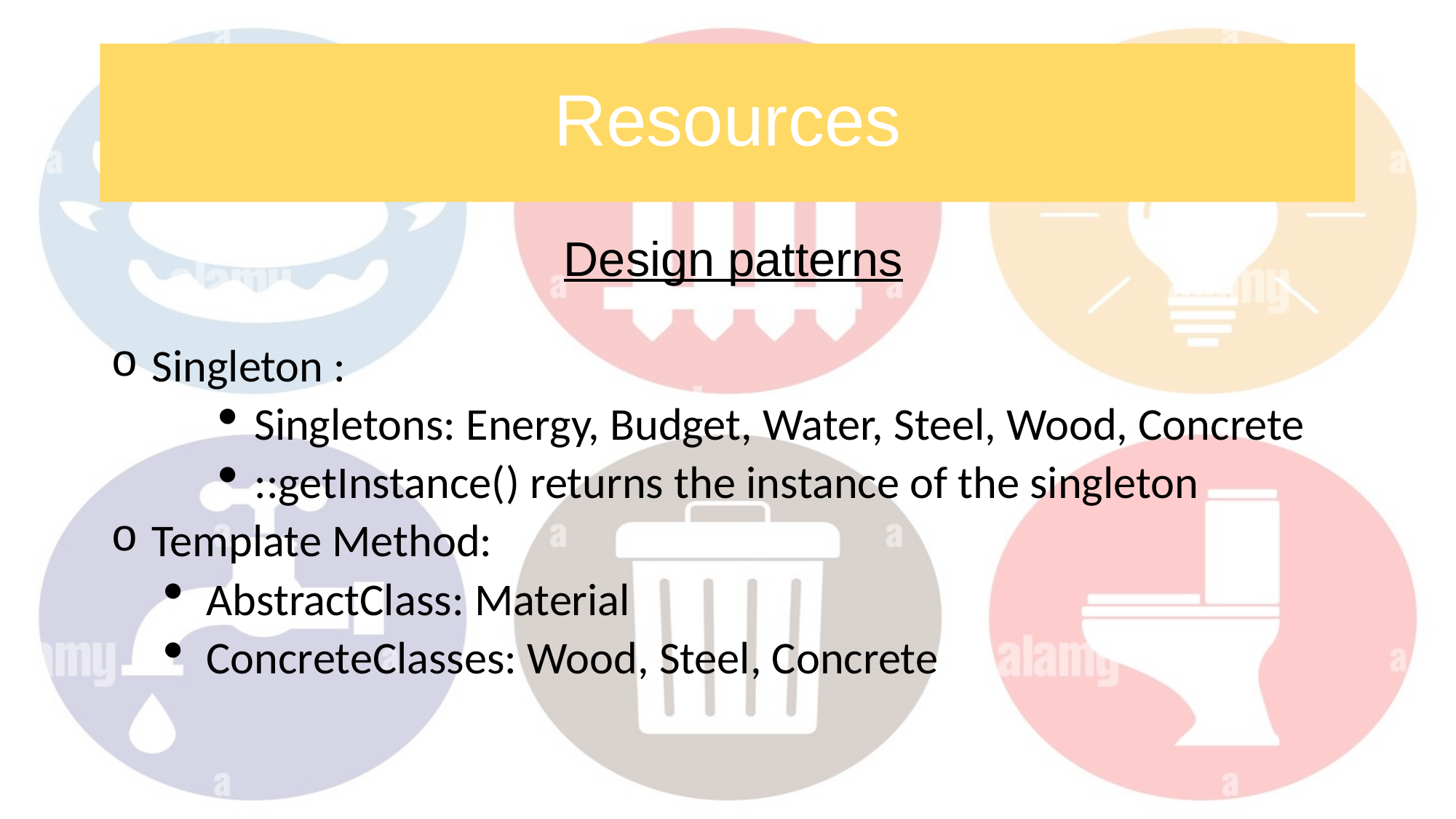

# Resources
Design patterns

Singleton :
Singletons: Energy, Budget, Water, Steel, Wood, Concrete
::getInstance() returns the instance of the singleton
Template Method:
AbstractClass: Material
ConcreteClasses: Wood, Steel, Concrete